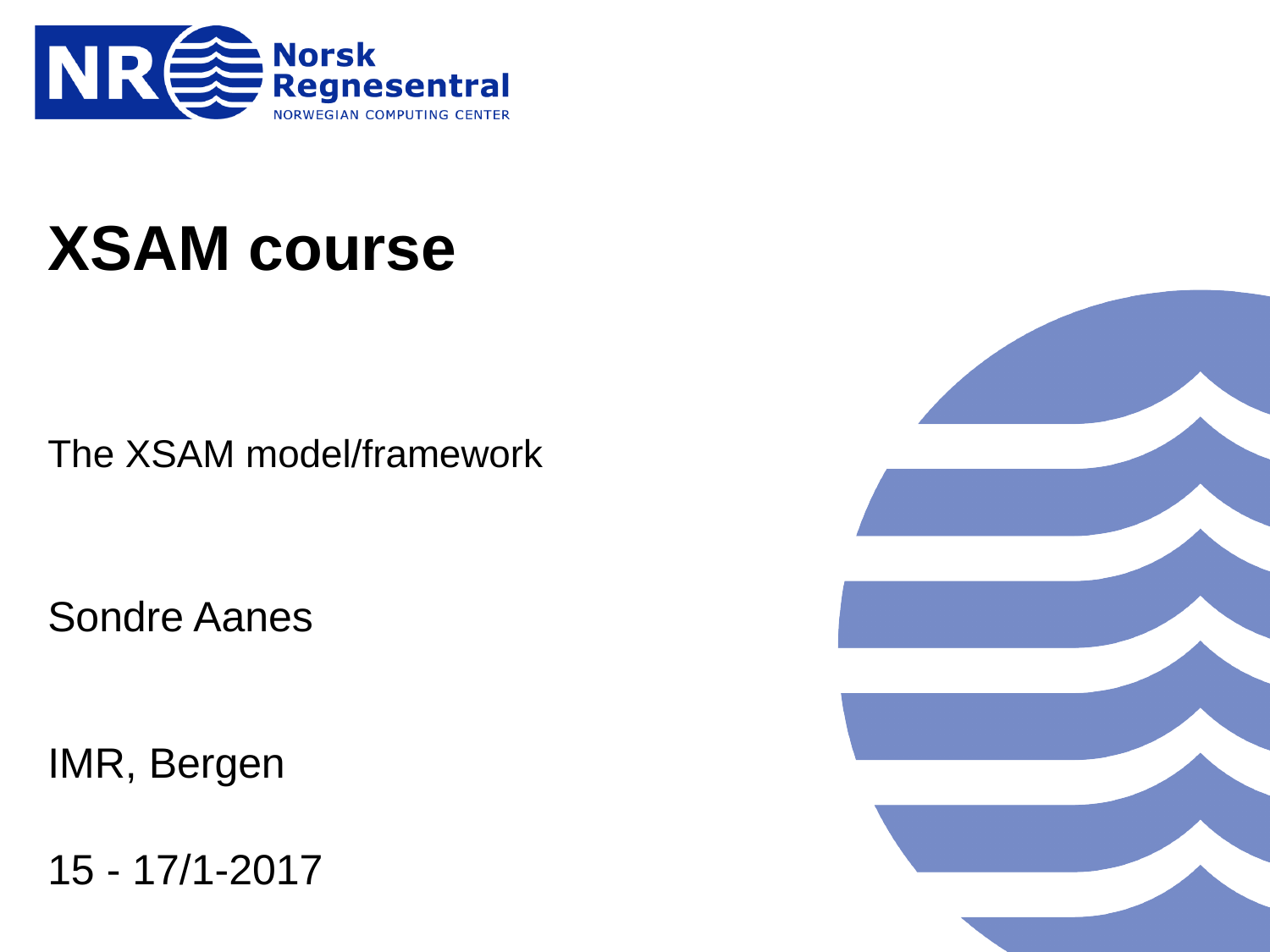

# XSAM course
The XSAM model/framework
Sondre Aanes
IMR, Bergen
15 - 17/1-2017